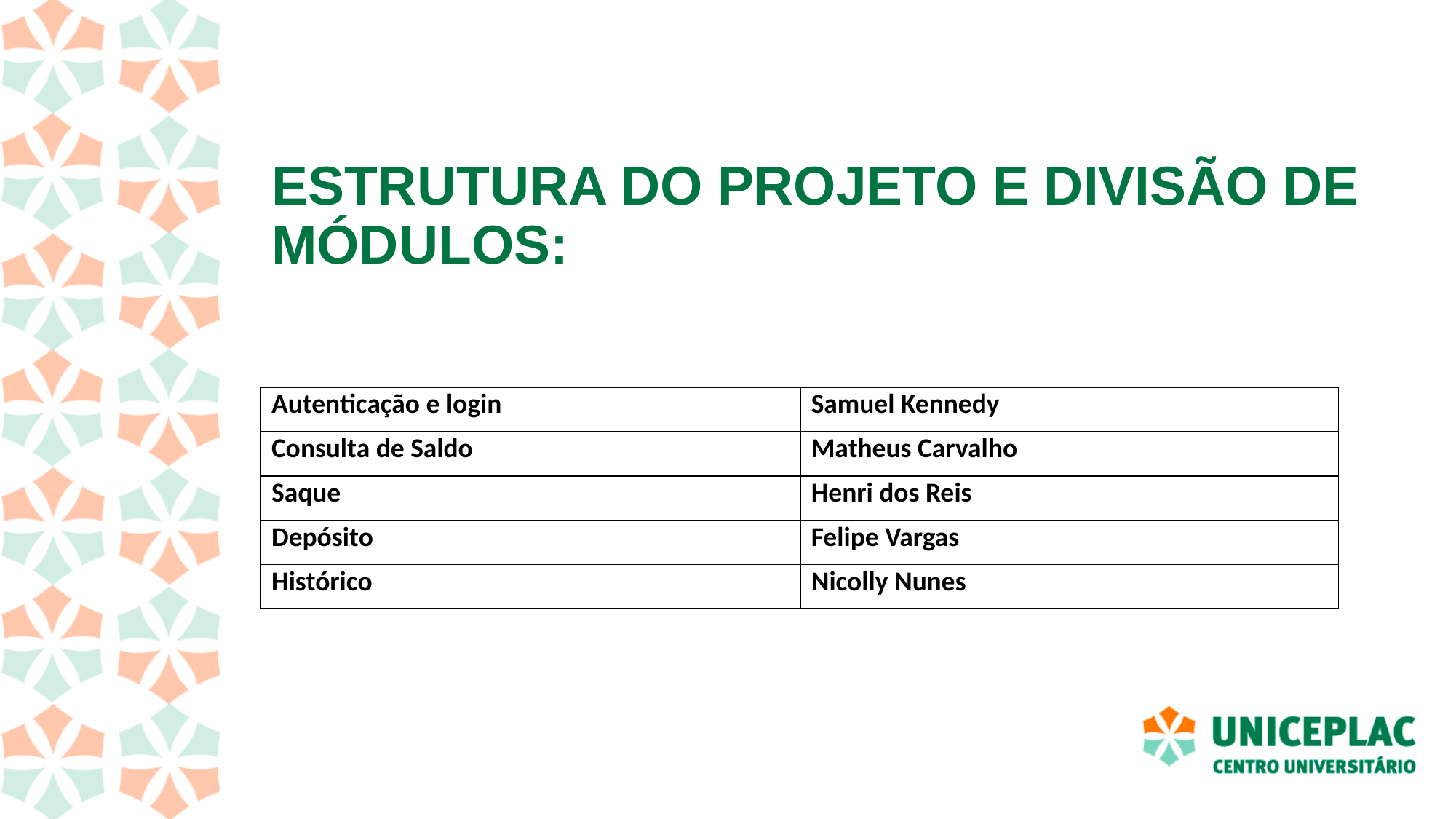

# ESTRUTURA DO PROJETO E DIVISÃO DE MÓDULOS:

| Autenticação e login | Samuel Kennedy |
| --- | --- |
| Consulta de Saldo | Matheus Carvalho |
| Saque | Henri dos Reis |
| Depósito | Felipe Vargas |
| Histórico | Nicolly Nunes |